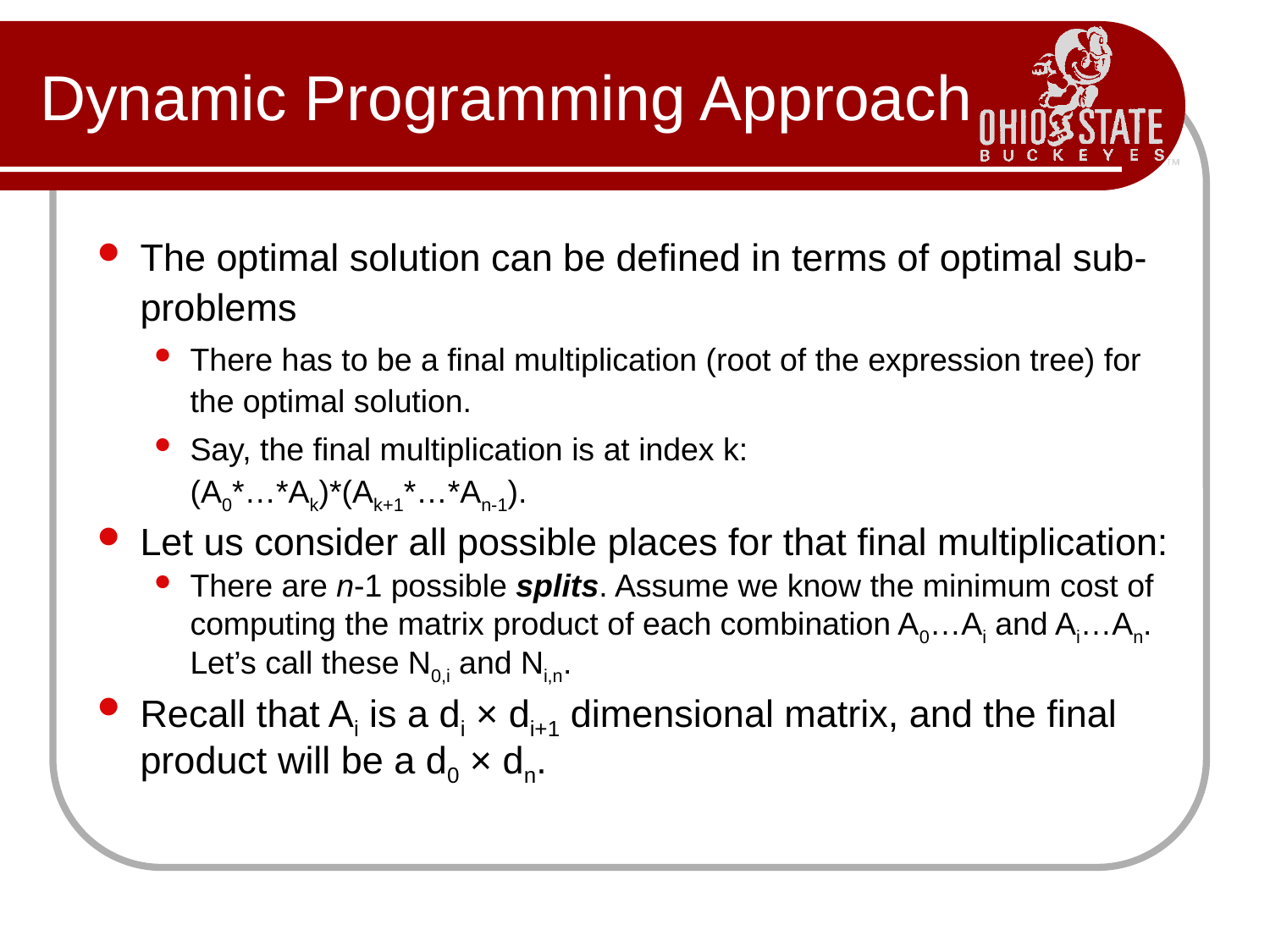

# Dynamic Programming Approach
The optimal solution can be defined in terms of optimal sub-problems
There has to be a final multiplication (root of the expression tree) for the optimal solution.
Say, the final multiplication is at index k:
(A0*…*Ak)*(Ak+1*…*An-1).
Let us consider all possible places for that final multiplication:
There are n-1 possible splits. Assume we know the minimum cost of computing the matrix product of each combination A0…Ai and Ai…An. Let’s call these N0,i and Ni,n.
Recall that Ai is a di × di+1 dimensional matrix, and the final product will be a d0 × dn.